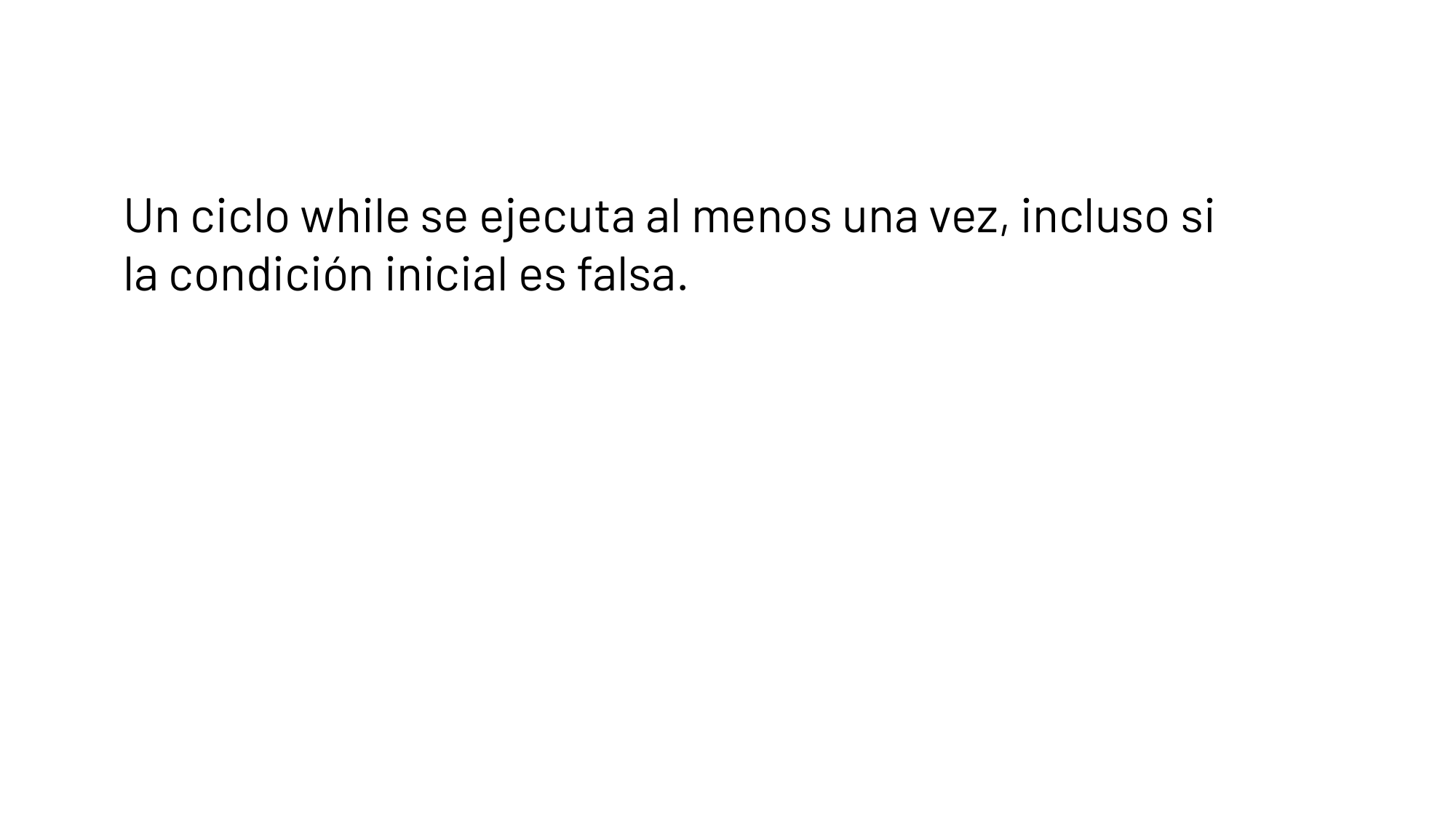

Un ciclo while se ejecuta al menos una vez, incluso si la condición inicial es falsa.